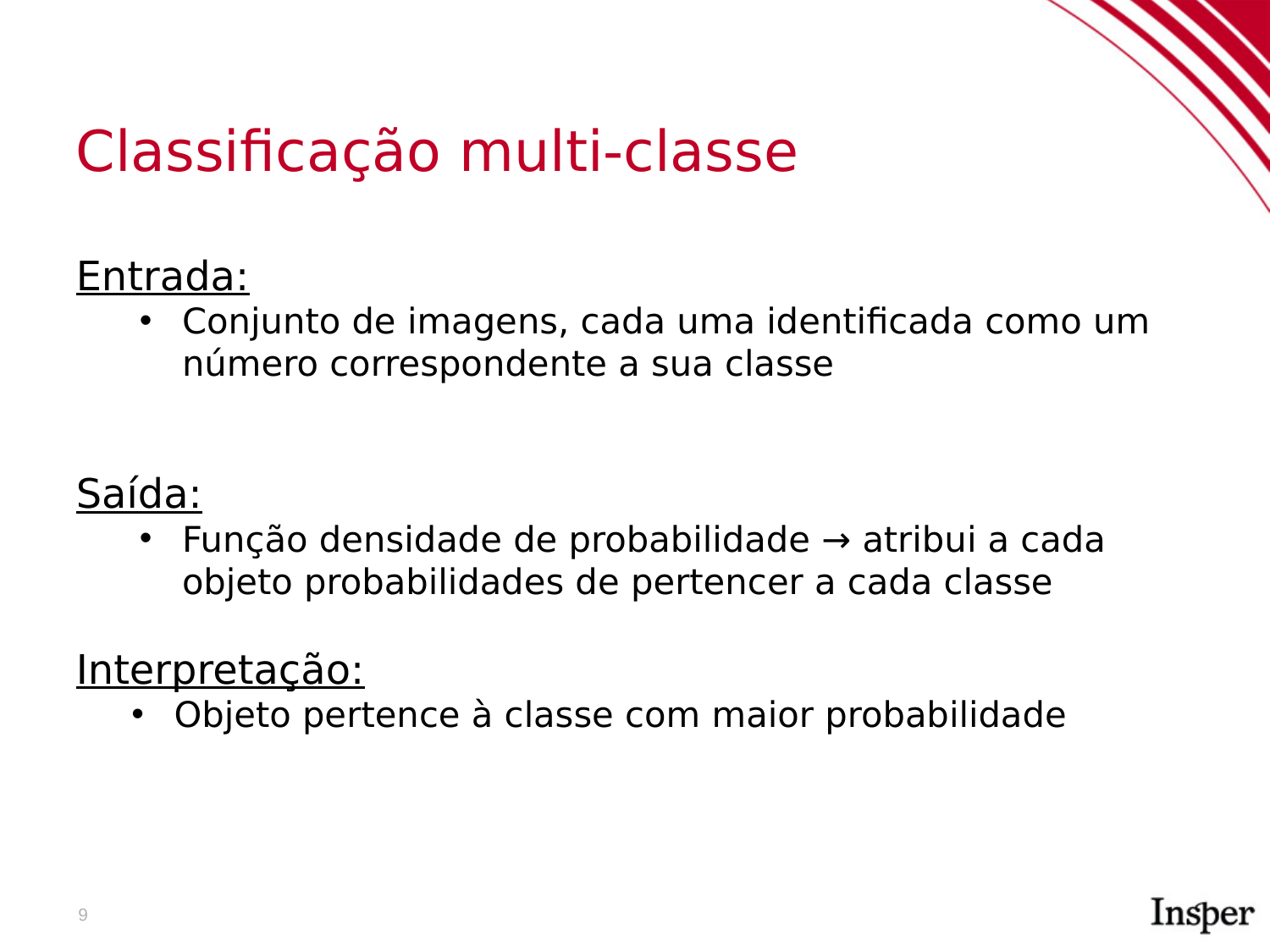

Classificação multi-classe

Entrada:
Conjunto de imagens, cada uma identificada como um número correspondente a sua classe

Saída:
Função densidade de probabilidade → atribui a cada objeto probabilidades de pertencer a cada classe

Interpretação:
Objeto pertence à classe com maior probabilidade
9